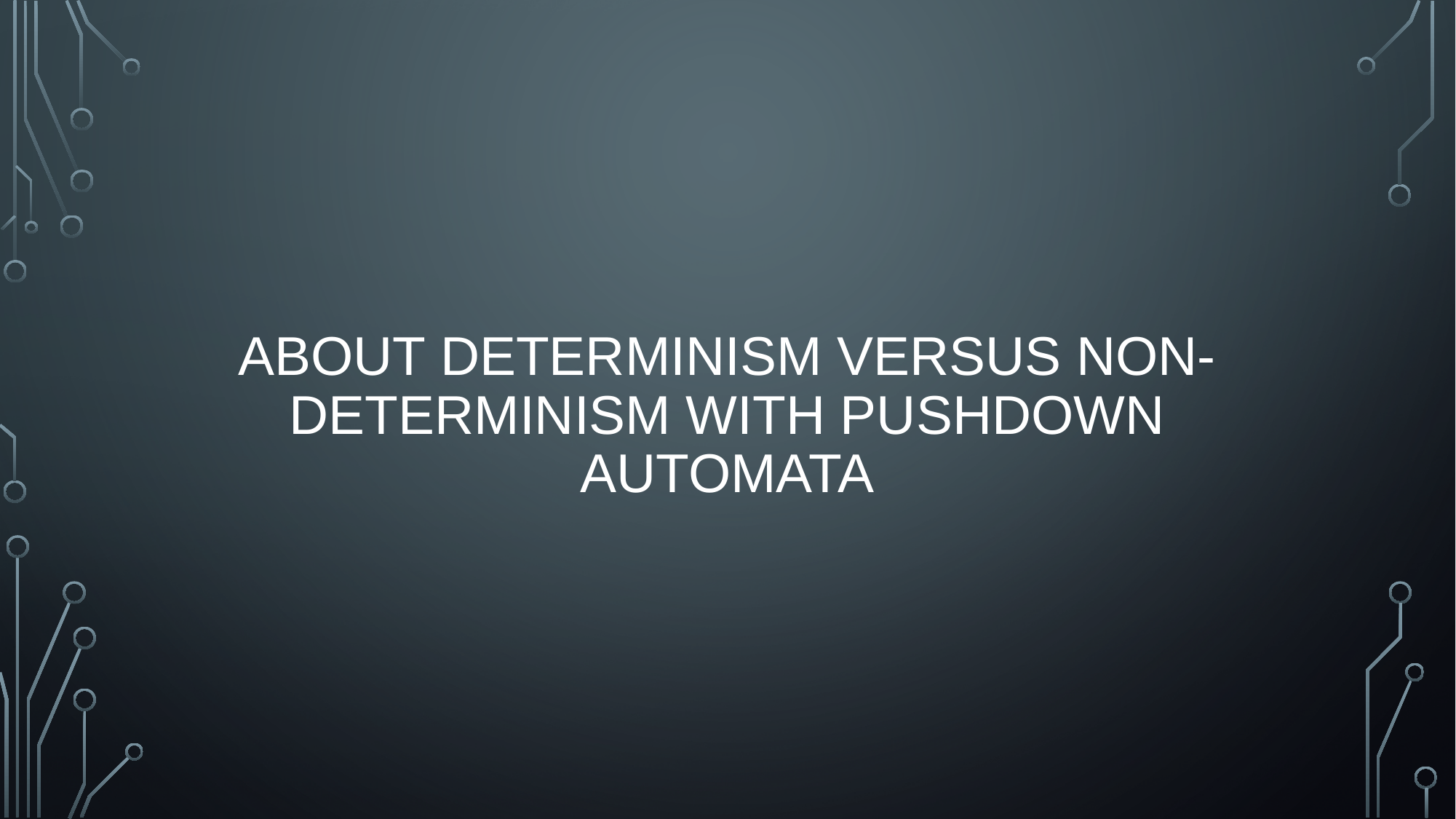

# About Determinism versus Non-Determinism with Pushdown Automata